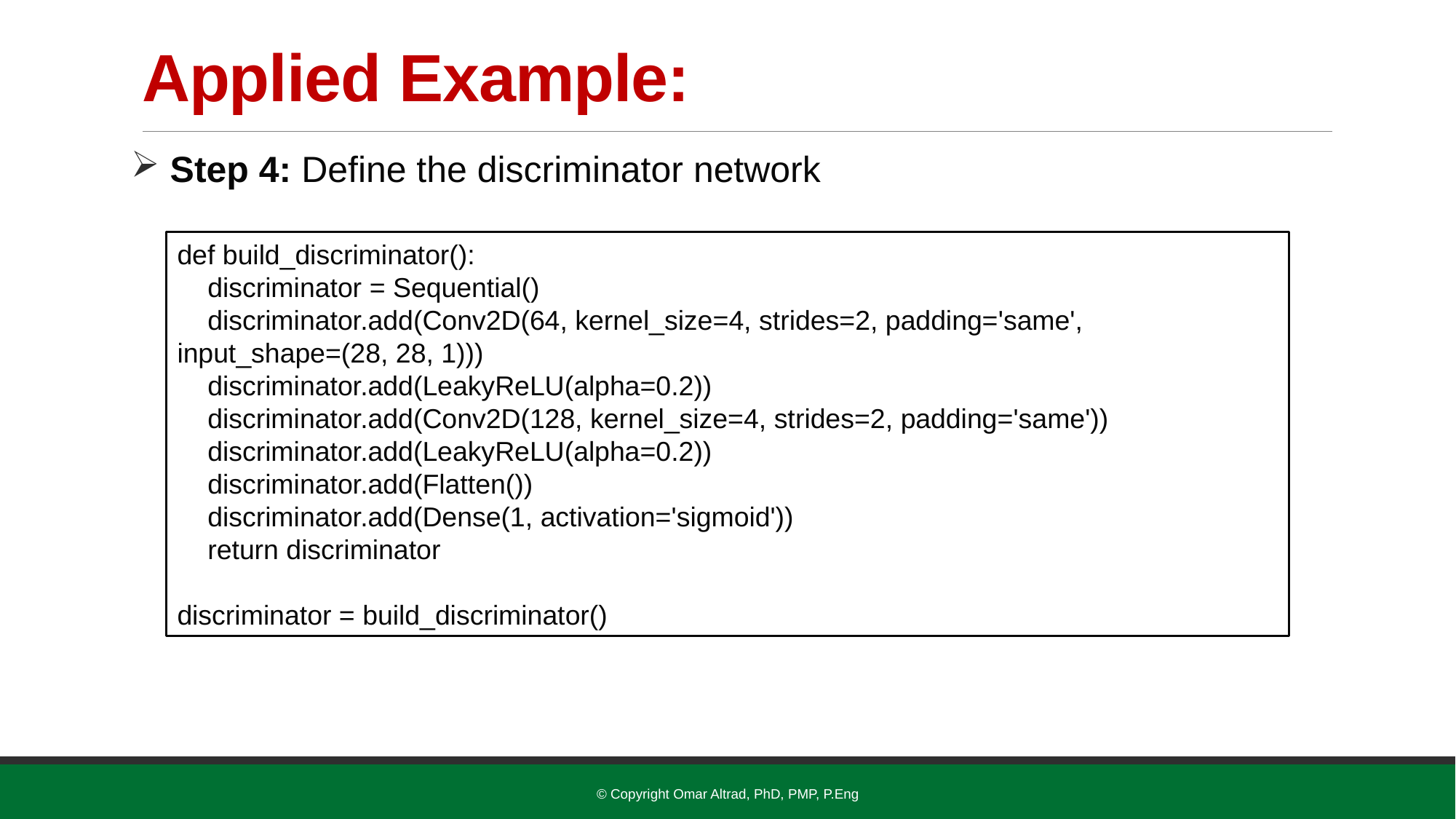

# Applied Example:
 Step 4: Define the discriminator network
def build_discriminator():
    discriminator = Sequential()
    discriminator.add(Conv2D(64, kernel_size=4, strides=2, padding='same', input_shape=(28, 28, 1)))
    discriminator.add(LeakyReLU(alpha=0.2))
    discriminator.add(Conv2D(128, kernel_size=4, strides=2, padding='same'))
    discriminator.add(LeakyReLU(alpha=0.2))
    discriminator.add(Flatten())
    discriminator.add(Dense(1, activation='sigmoid'))
    return discriminator

discriminator = build_discriminator()
© Copyright Omar Altrad, PhD, PMP, P.Eng